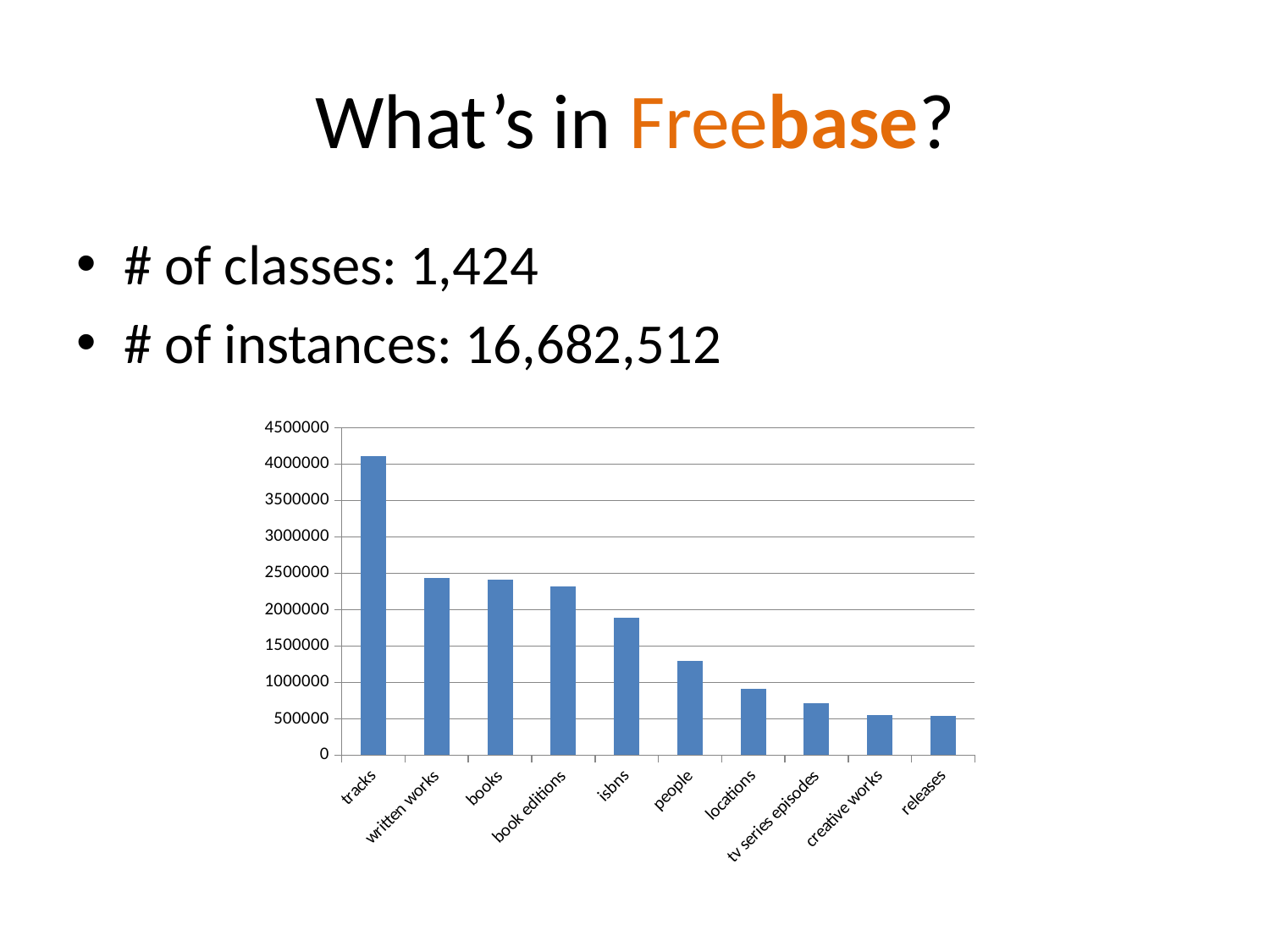

# What’s in Freebase?
# of classes: 1,424
# of instances: 16,682,512

### Chart

| Category |  |
|---|---|
| tracks | 4114040.0 |
| written works | 2432474.0 |
| books | 2415932.0 |
| book editions | 2316161.0 |
| isbns | 1887722.0 |
| people | 1294018.0 |
| locations | 912447.0 |
| tv series episodes | 716837.0 |
| creative works | 545335.0 |
| releases | 539925.0 |